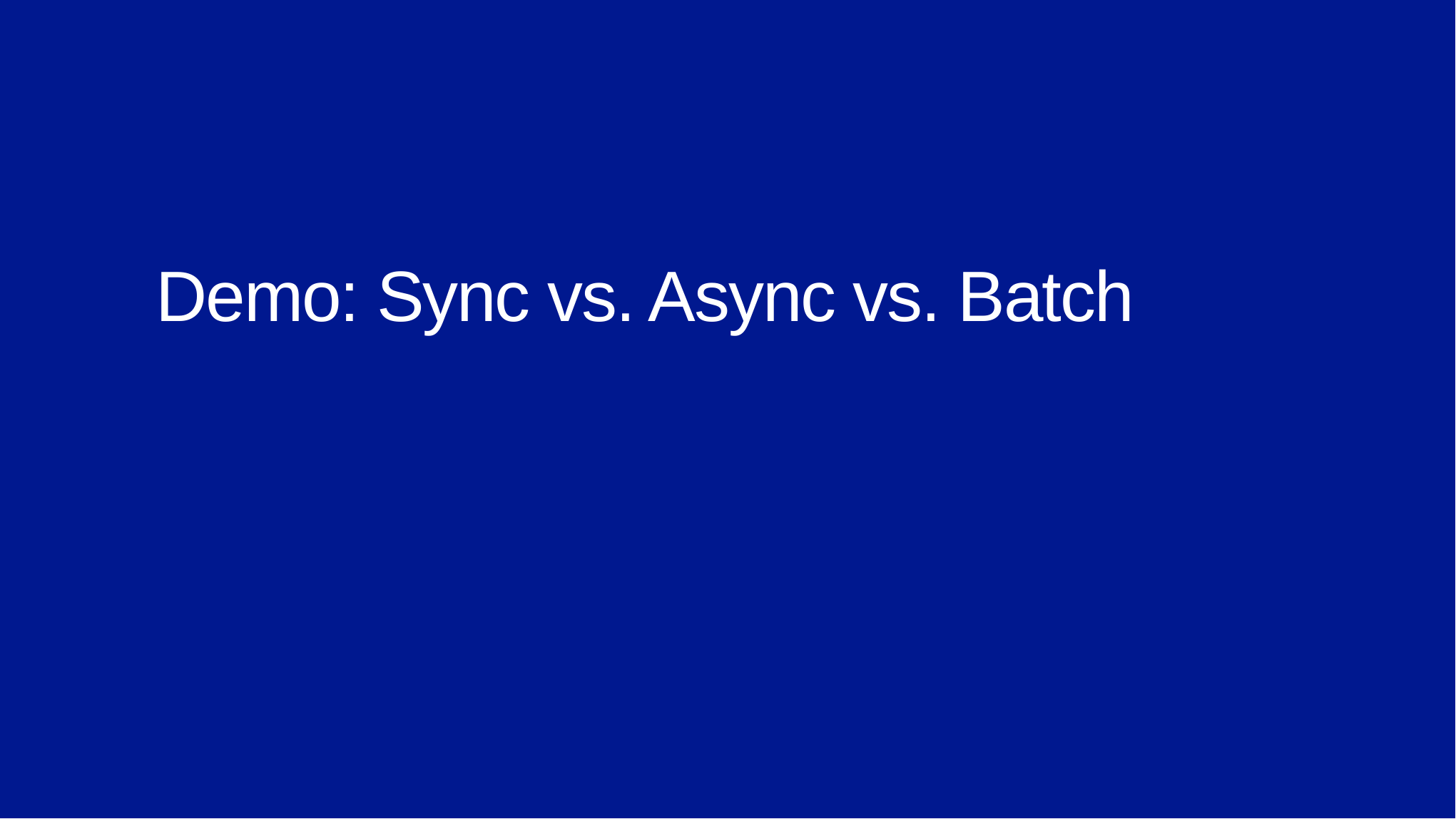

# Demo: Sync vs. Async vs. Batch